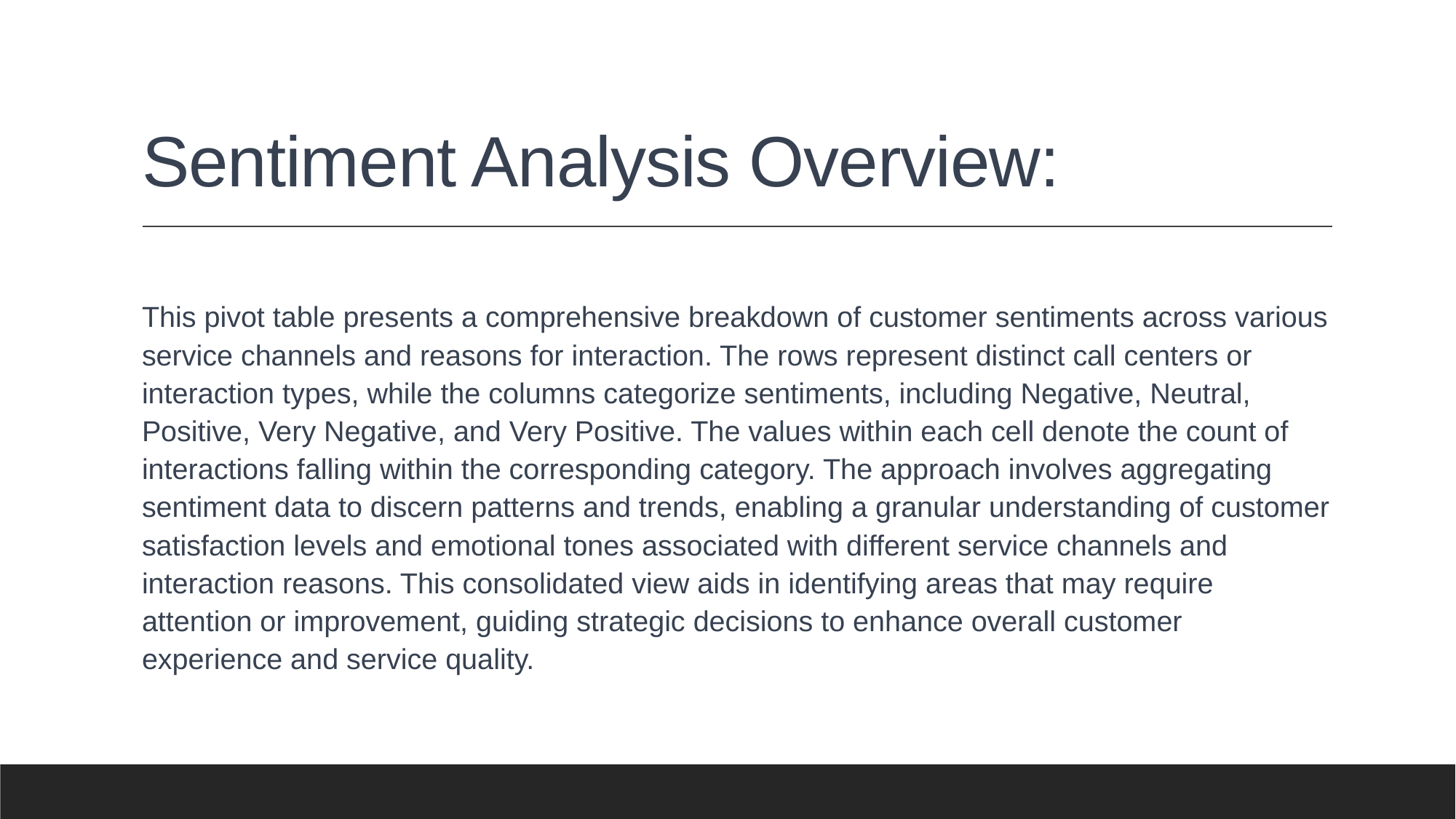

# Sentiment Analysis Overview:
This pivot table presents a comprehensive breakdown of customer sentiments across various service channels and reasons for interaction. The rows represent distinct call centers or interaction types, while the columns categorize sentiments, including Negative, Neutral, Positive, Very Negative, and Very Positive. The values within each cell denote the count of interactions falling within the corresponding category. The approach involves aggregating sentiment data to discern patterns and trends, enabling a granular understanding of customer satisfaction levels and emotional tones associated with different service channels and interaction reasons. This consolidated view aids in identifying areas that may require attention or improvement, guiding strategic decisions to enhance overall customer experience and service quality.